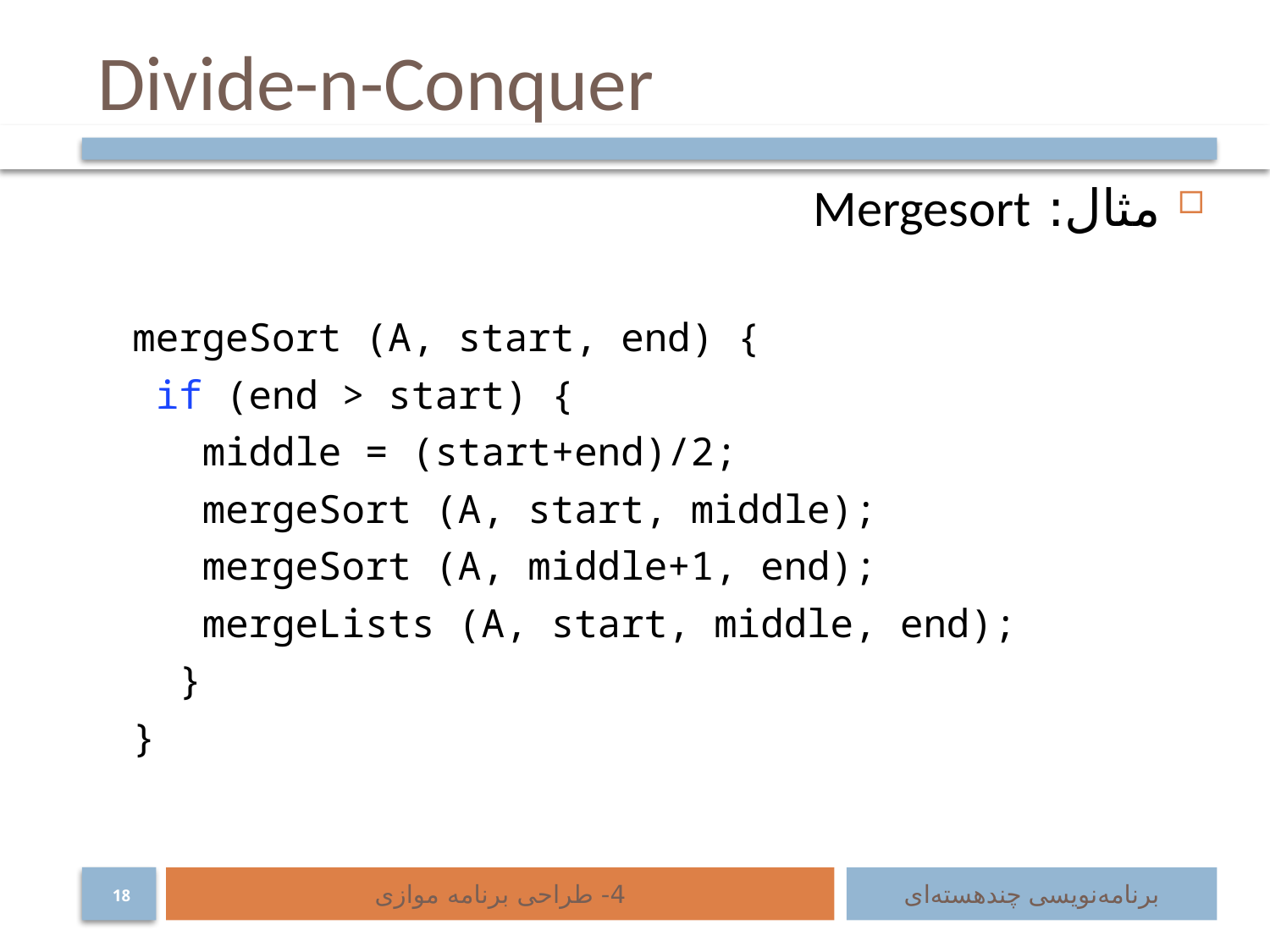

# Divide-n-Conquer
مثال: Mergesort
mergeSort (A, start, end) {
 if (end > start) {
   middle = (start+end)/2;
   mergeSort (A, start, middle);
   mergeSort (A, middle+1, end);
   mergeLists (A, start, middle, end);
  }
}

4- طراحی برنامه موازی
برنامه‌نویسی چند‌هسته‌ای
18